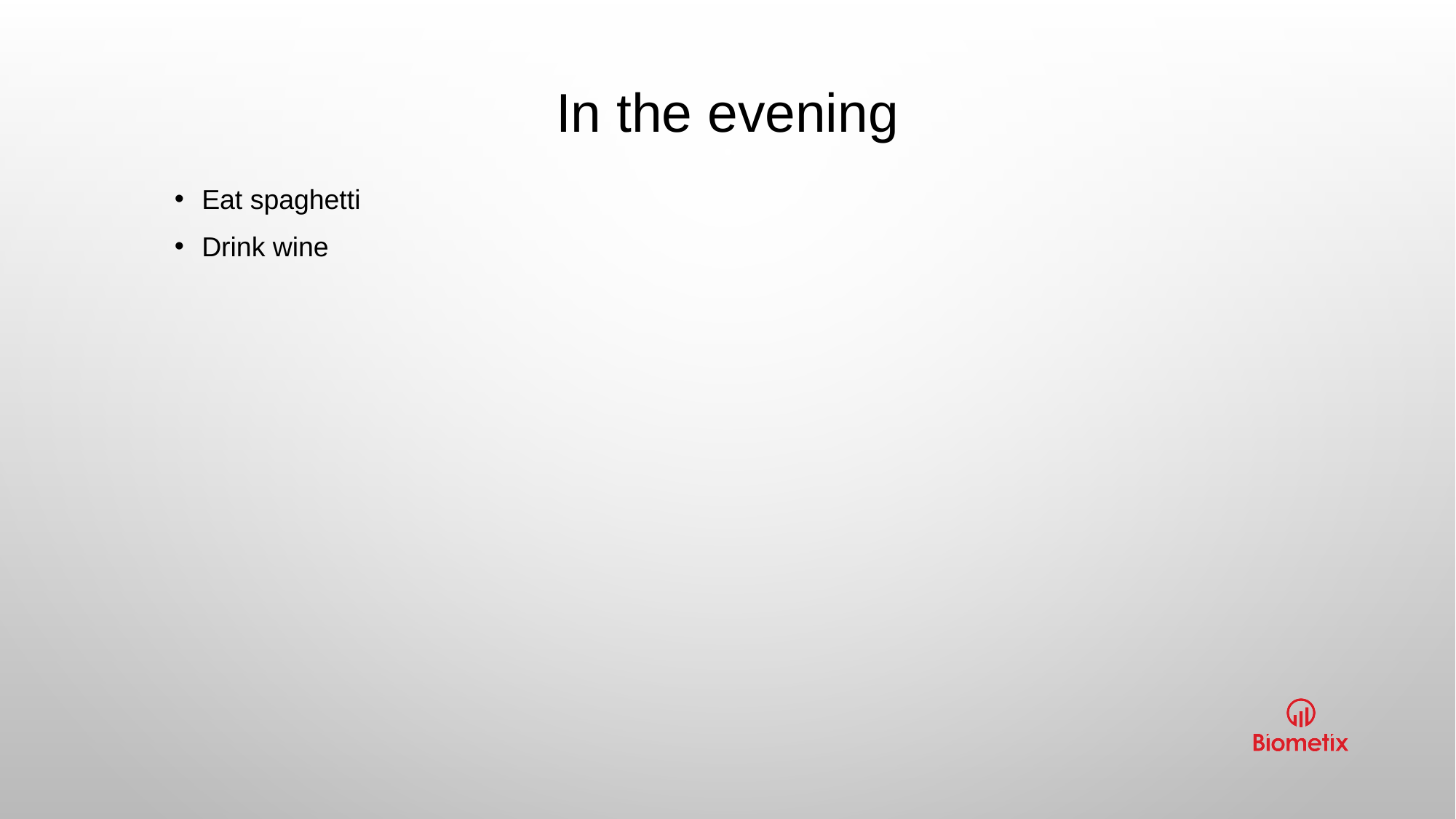

# In the evening
Eat spaghetti
Drink wine